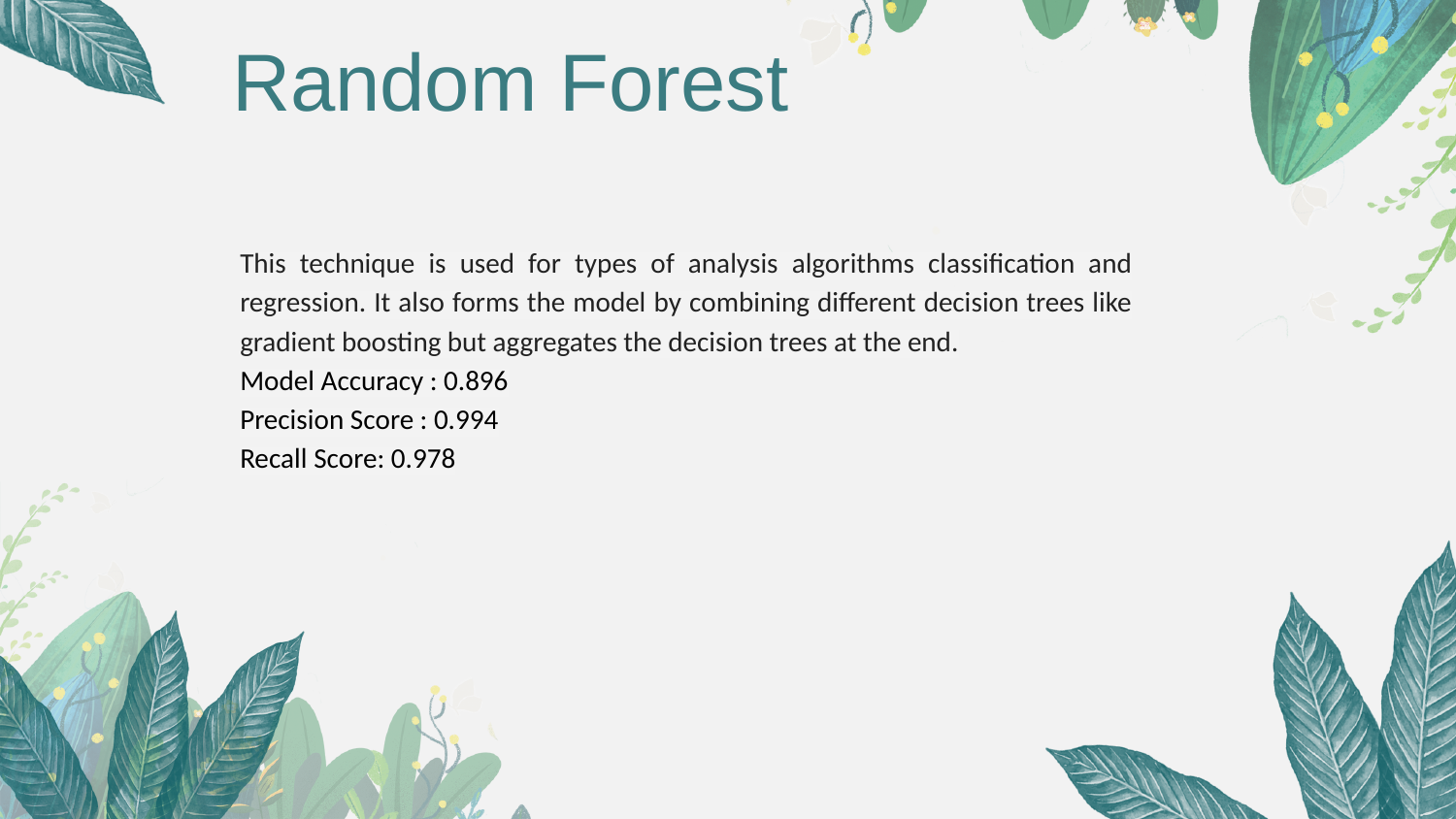

Random Forest

This technique is used for types of analysis algorithms classification and regression. It also forms the model by combining different decision trees like gradient boosting but aggregates the decision trees at the end.
Model Accuracy : 0.896
Precision Score : 0.994
Recall Score: 0.978